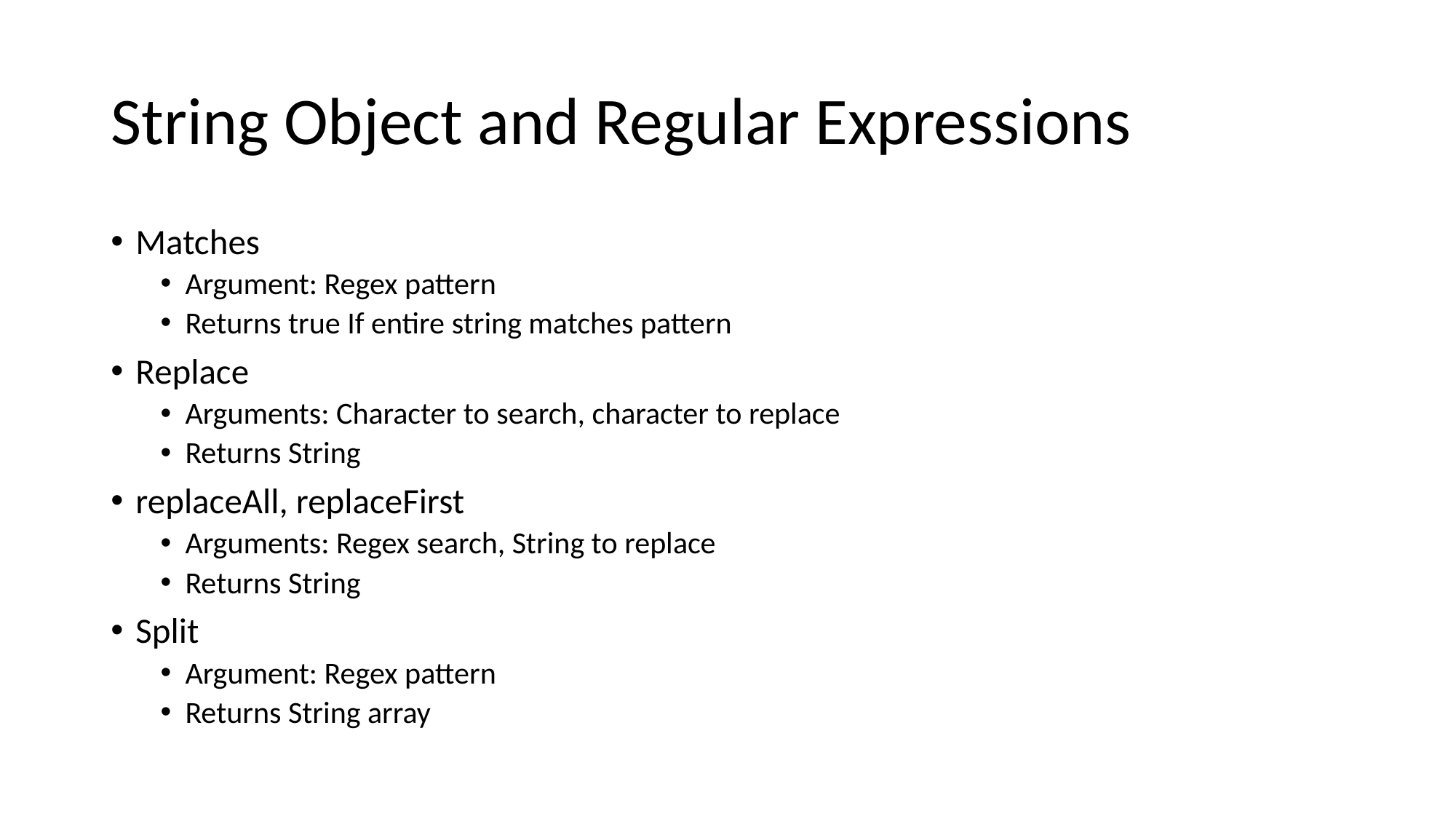

# String Object and Regular Expressions
Matches
Argument: Regex pattern
Returns true If entire string matches pattern
Replace
Arguments: Character to search, character to replace
Returns String
replaceAll, replaceFirst
Arguments: Regex search, String to replace
Returns String
Split
Argument: Regex pattern
Returns String array